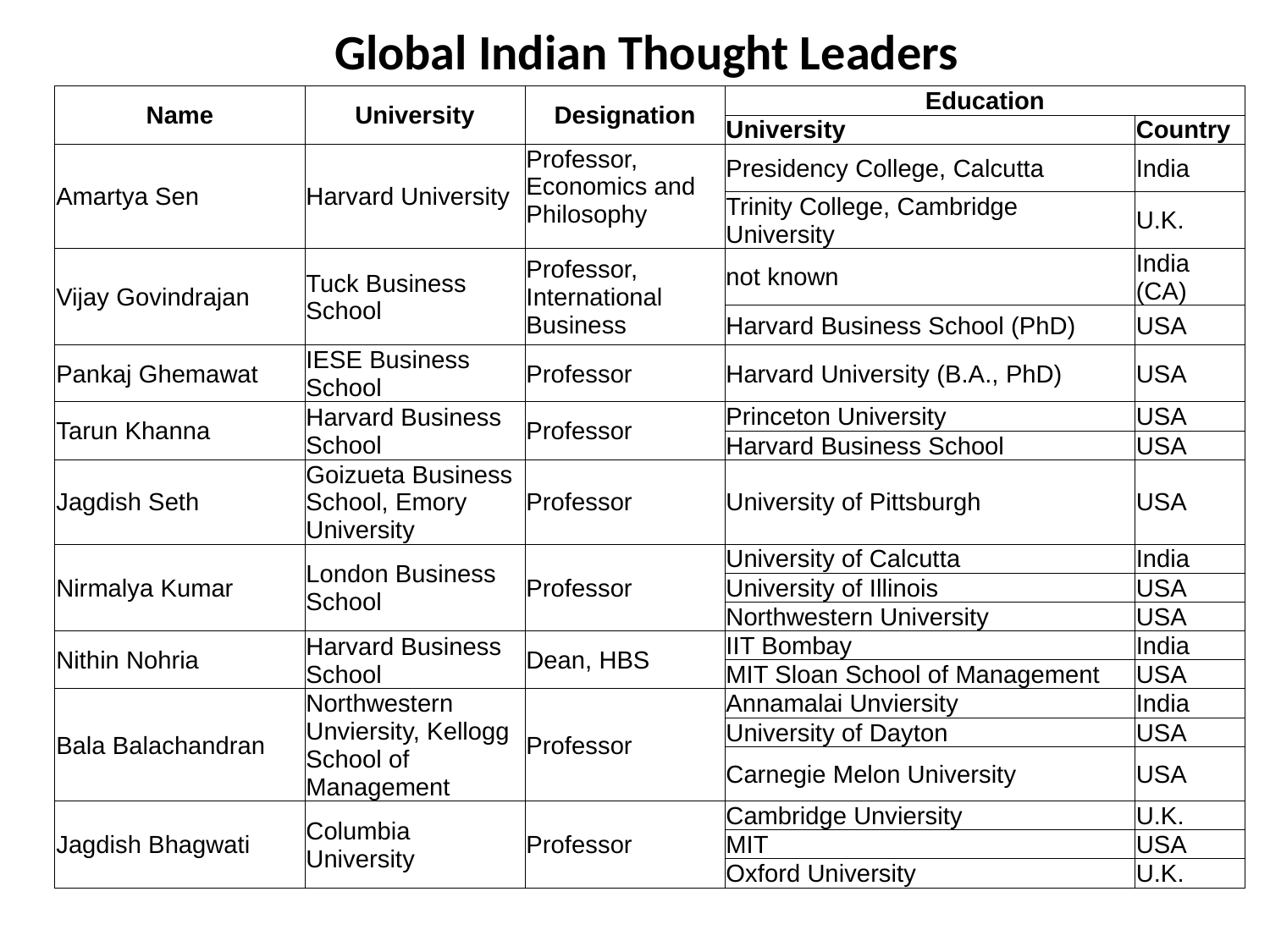

# Global Indian Thought Leaders
| Name | University | Designation | Education |  |
| --- | --- | --- | --- | --- |
|  |  |  | University | Country |
| Amartya Sen | Harvard University | Professor, Economics and Philosophy | Presidency College, Calcutta | India |
|  |  |  | Trinity College, Cambridge University | U.K. |
| Vijay Govindrajan | Tuck Business School | Professor, International Business | not known | India (CA) |
|  |  |  | Harvard Business School (PhD) | USA |
| Pankaj Ghemawat | IESE Business School | Professor | Harvard University (B.A., PhD) | USA |
| Tarun Khanna | Harvard Business School | Professor | Princeton University | USA |
|  |  |  | Harvard Business School | USA |
| Jagdish Seth | Goizueta Business School, Emory University | Professor | University of Pittsburgh | USA |
| Nirmalya Kumar | London Business School | Professor | University of Calcutta | India |
|  |  |  | University of Illinois | USA |
|  |  |  | Northwestern University | USA |
| Nithin Nohria | Harvard Business School | Dean, HBS | IIT Bombay | India |
|  |  |  | MIT Sloan School of Management | USA |
| Bala Balachandran | Northwestern Unviersity, Kellogg School of Management | Professor | Annamalai Unviersity | India |
|  |  |  | University of Dayton | USA |
|  |  |  | Carnegie Melon University | USA |
| Jagdish Bhagwati | Columbia University | Professor | Cambridge Unviersity | U.K. |
|  |  |  | MIT | USA |
|  |  |  | Oxford University | U.K. |